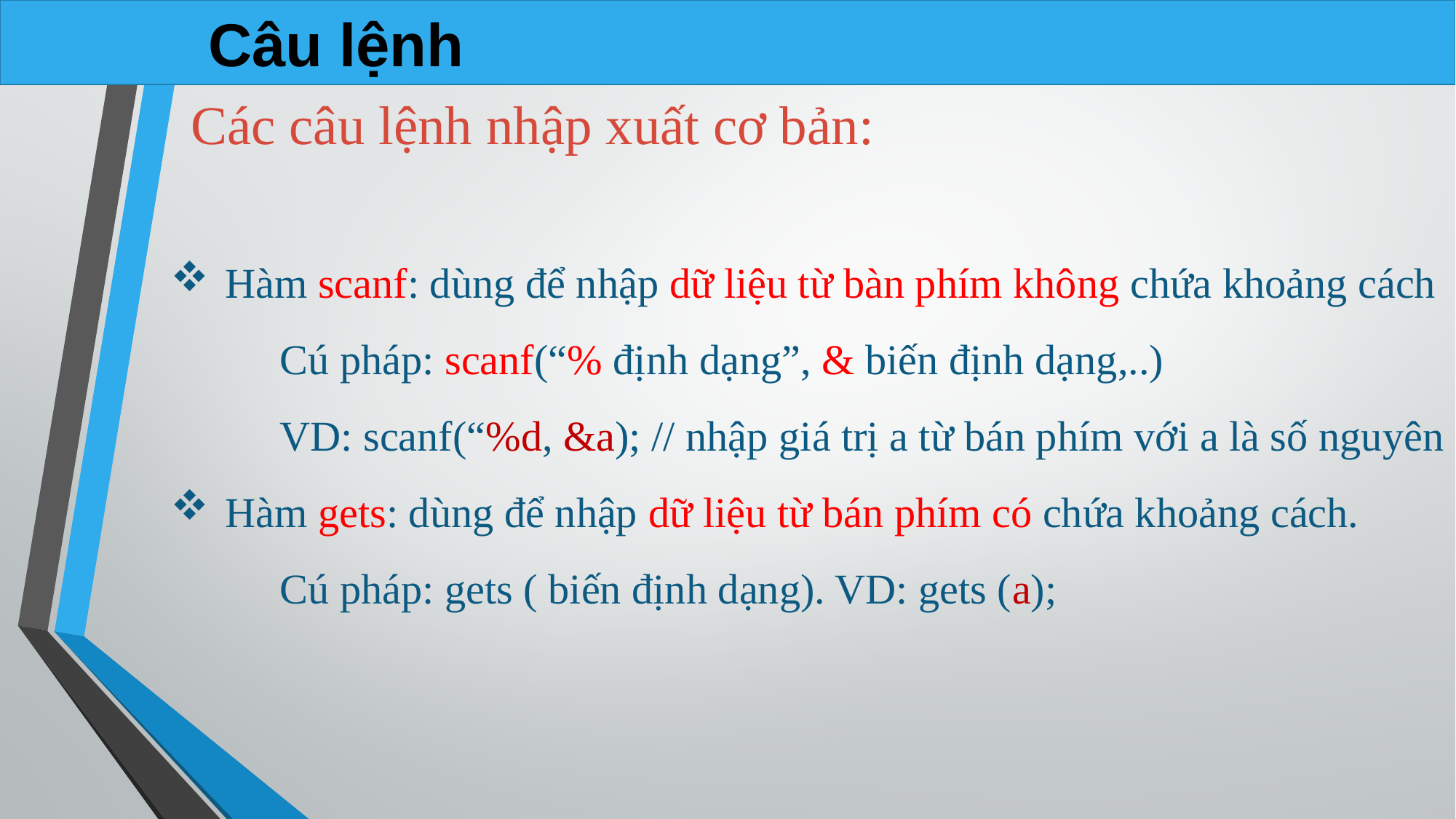

Câu lệnh
Các câu lệnh nhập xuất cơ bản:
Hàm scanf: dùng để nhập dữ liệu từ bàn phím không chứa khoảng cách
	Cú pháp: scanf(“% định dạng”, & biến định dạng,..)
	VD: scanf(“%d, &a); // nhập giá trị a từ bán phím với a là số nguyên
Hàm gets: dùng để nhập dữ liệu từ bán phím có chứa khoảng cách.
	Cú pháp: gets ( biến định dạng). VD: gets (a);